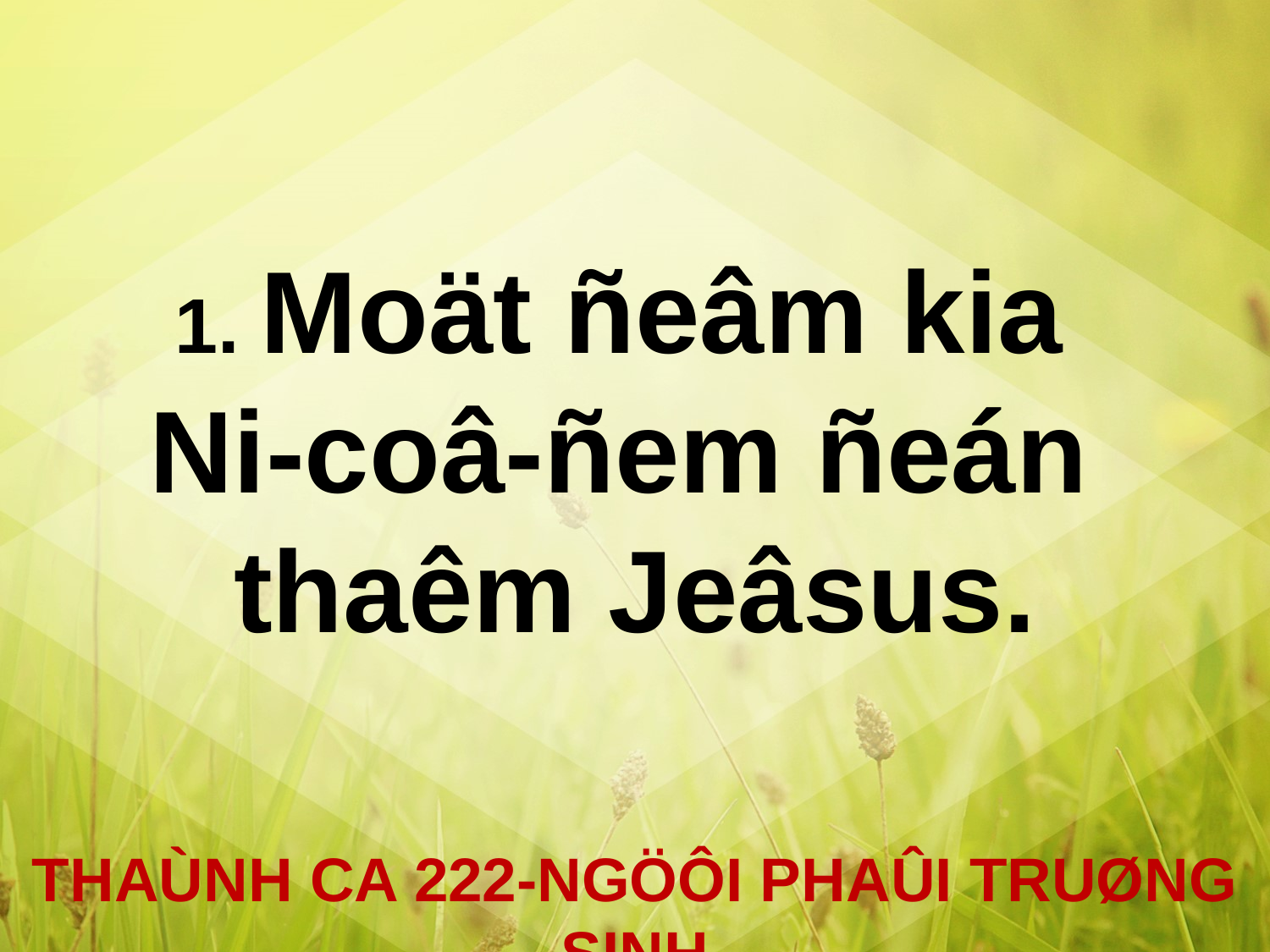

1. Moät ñeâm kia
Ni-coâ-ñem ñeán
thaêm Jeâsus.
THAÙNH CA 222-NGÖÔI PHAÛI TRUØNG SINH